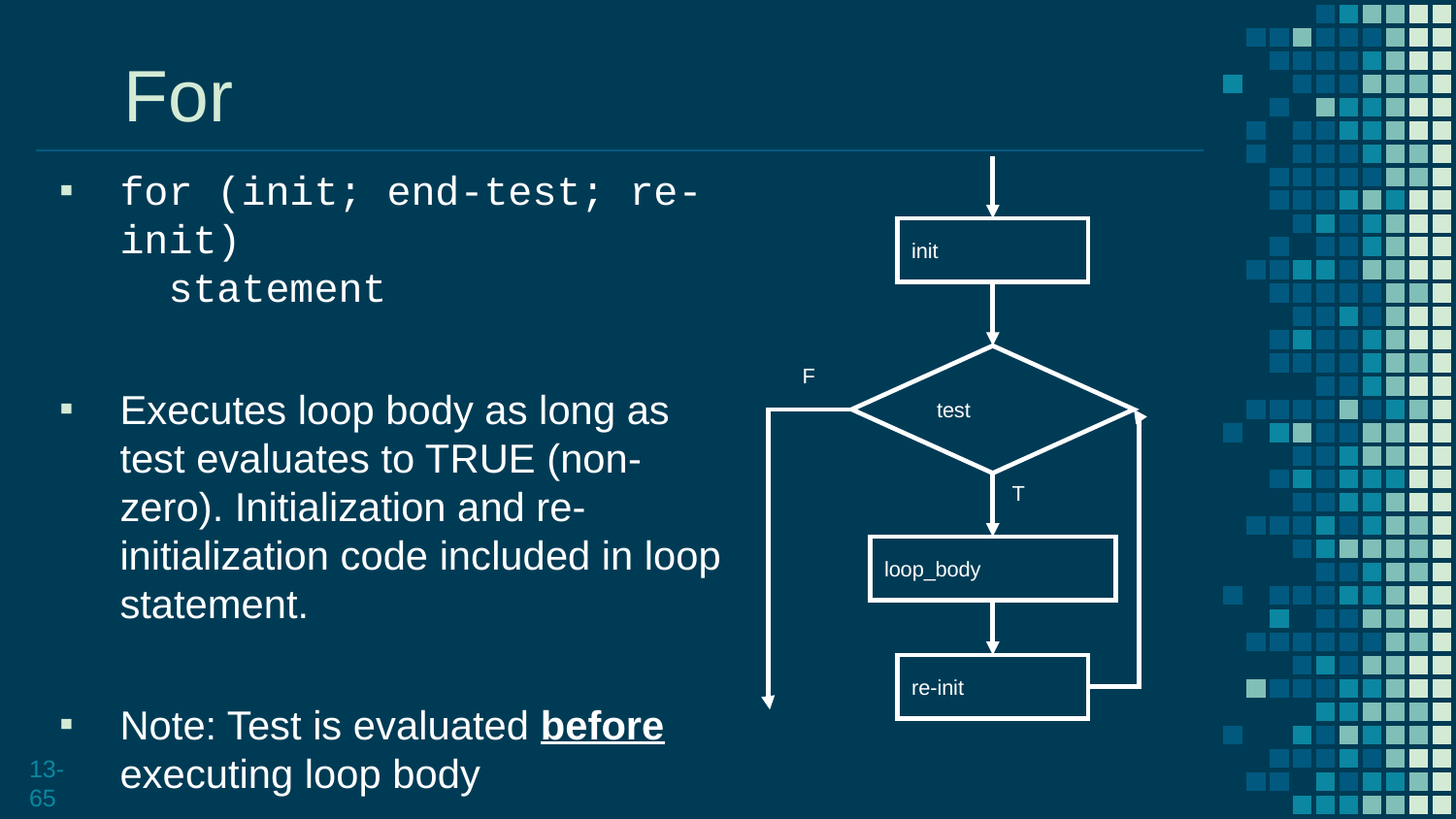

# For
for (init; end-test; re-init)
  statement

Executes loop body as long as test evaluates to TRUE (non-zero). Initialization and re-initialization code included in loop statement.

Note: Test is evaluated before executing loop body
init
test
F
T
loop_body

re-init
13-65